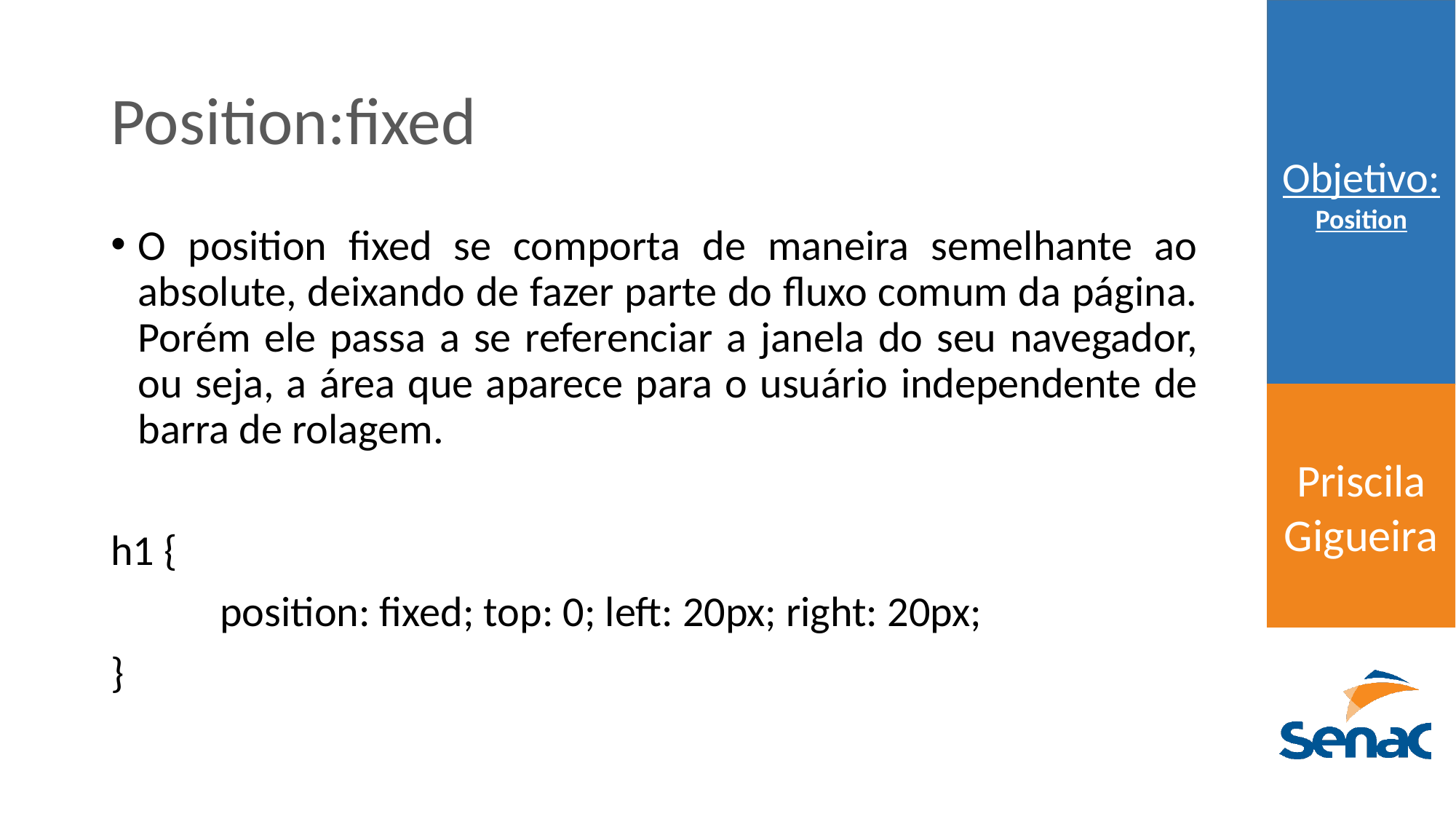

# Position:fixed
O position fixed se comporta de maneira semelhante ao absolute, deixando de fazer parte do fluxo comum da página. Porém ele passa a se referenciar a janela do seu navegador, ou seja, a área que aparece para o usuário independente de barra de rolagem.

h1 {
	position: fixed; top: 0; left: 20px; right: 20px;
}